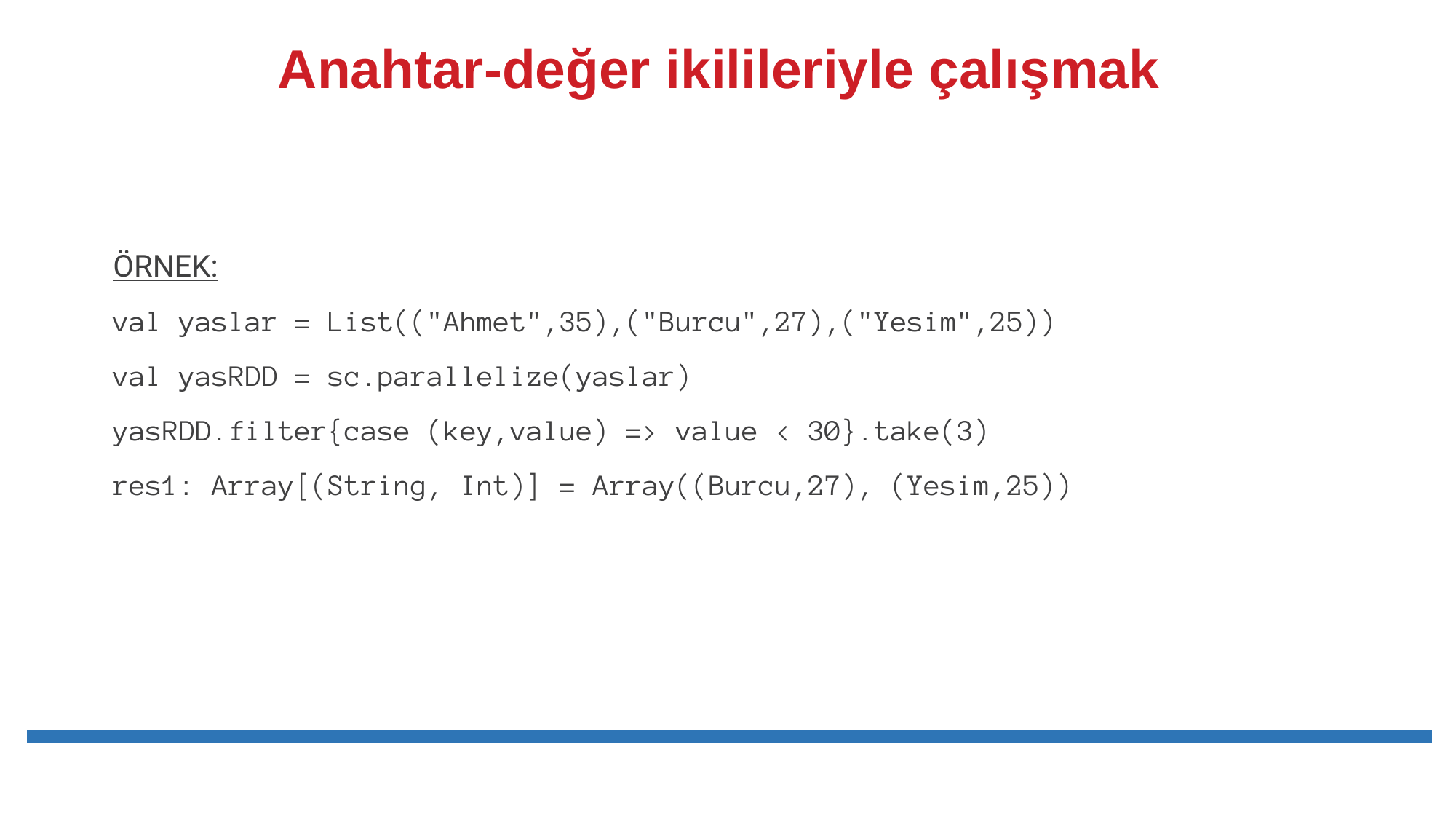

# Anahtar-değer ikilileriyle çalışmak
ÖRNEK:
val yaslar = List(("Ahmet",35),("Burcu",27),("Yesim",25))
val yasRDD = sc.parallelize(yaslar)
yasRDD.filter{case (key,value) => value < 30}.take(3)
res1: Array[(String, Int)] = Array((Burcu,27), (Yesim,25))